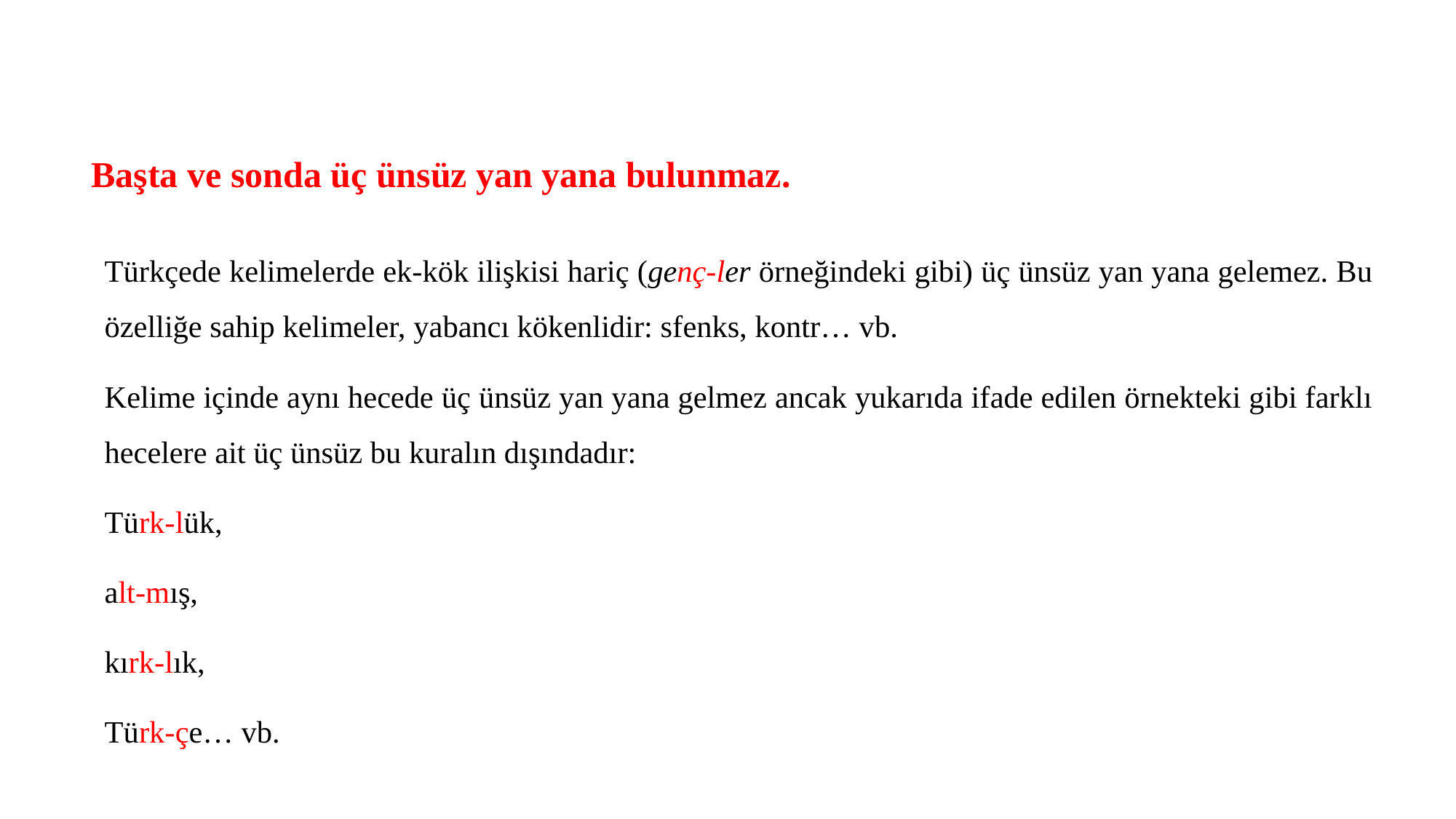

# Başta ve sonda üç ünsüz yan yana bulunmaz.
Türkçede kelimelerde ek-kök ilişkisi hariç (genç-ler örneğindeki gibi) üç ünsüz yan yana gelemez. Bu özelliğe sahip kelimeler, yabancı kökenlidir: sfenks, kontr… vb.
Kelime içinde aynı hecede üç ünsüz yan yana gelmez ancak yukarıda ifade edilen örnekteki gibi farklı hecelere ait üç ünsüz bu kuralın dışındadır:
Türk-lük,
alt-mış,
kırk-lık,
Türk-çe… vb.